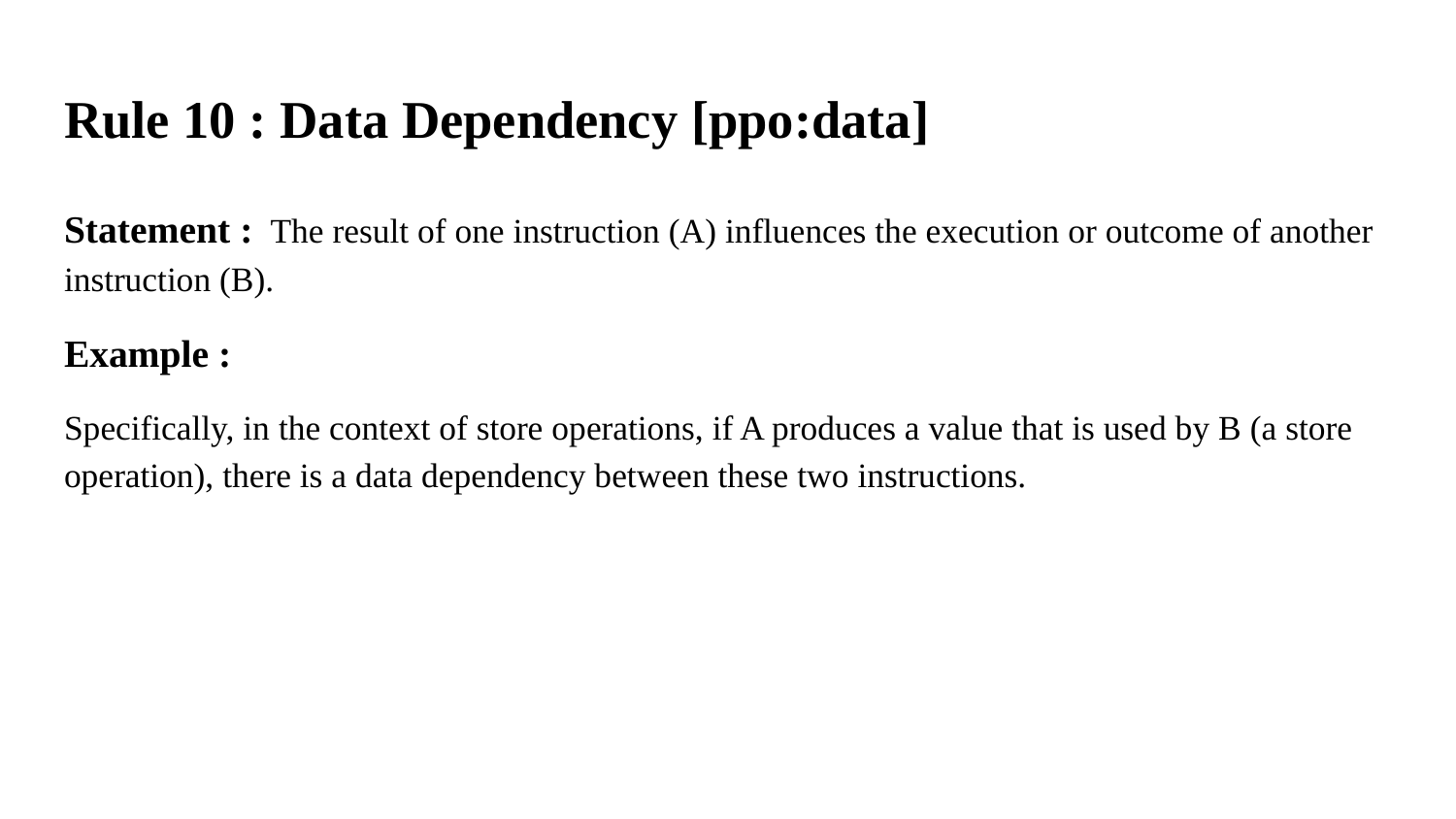

# Rule 10 : Data Dependency [ppo:data]
Statement :  The result of one instruction (A) influences the execution or outcome of another instruction (B).
Example :
Specifically, in the context of store operations, if A produces a value that is used by B (a store operation), there is a data dependency between these two instructions.